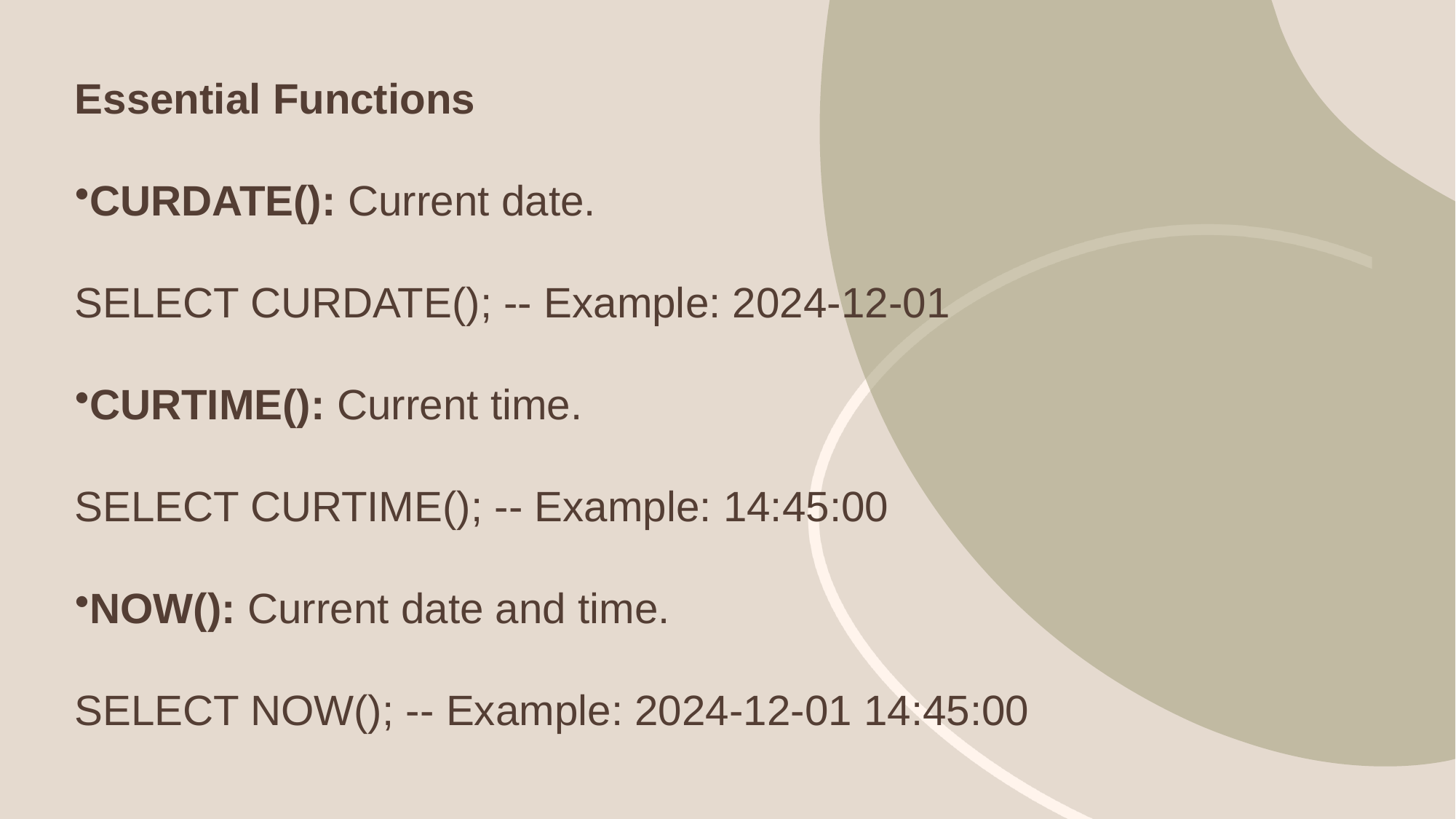

# Essential Functions
CURDATE(): Current date.

SELECT CURDATE(); -- Example: 2024-12-01
CURTIME(): Current time.

SELECT CURTIME(); -- Example: 14:45:00
NOW(): Current date and time.

SELECT NOW(); -- Example: 2024-12-01 14:45:00